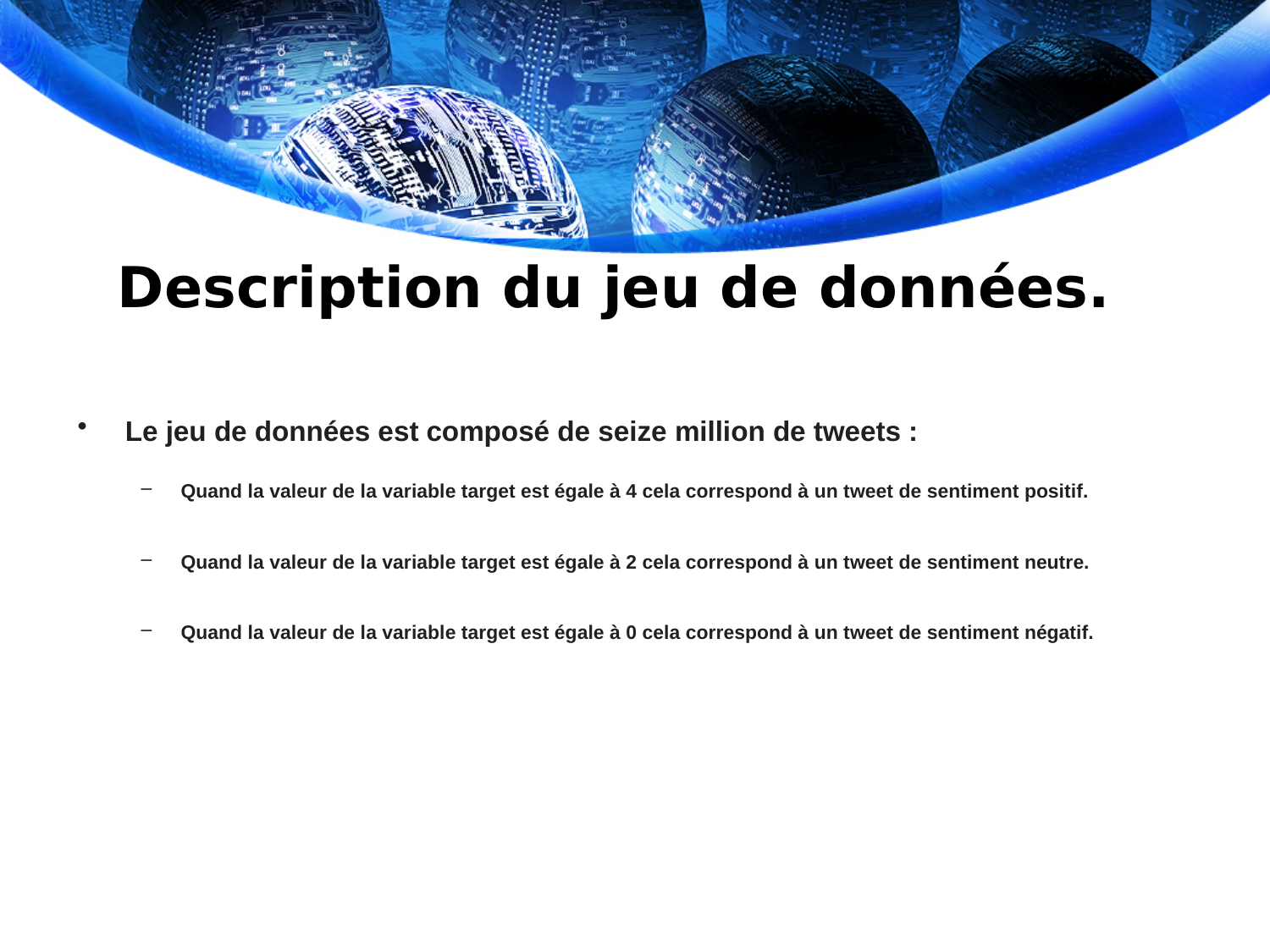

# Description du jeu de données.

Le jeu de données est composé de seize million de tweets :

Quand la valeur de la variable target est égale à 4 cela correspond à un tweet de sentiment positif.

Quand la valeur de la variable target est égale à 2 cela correspond à un tweet de sentiment neutre.

Quand la valeur de la variable target est égale à 0 cela correspond à un tweet de sentiment négatif.